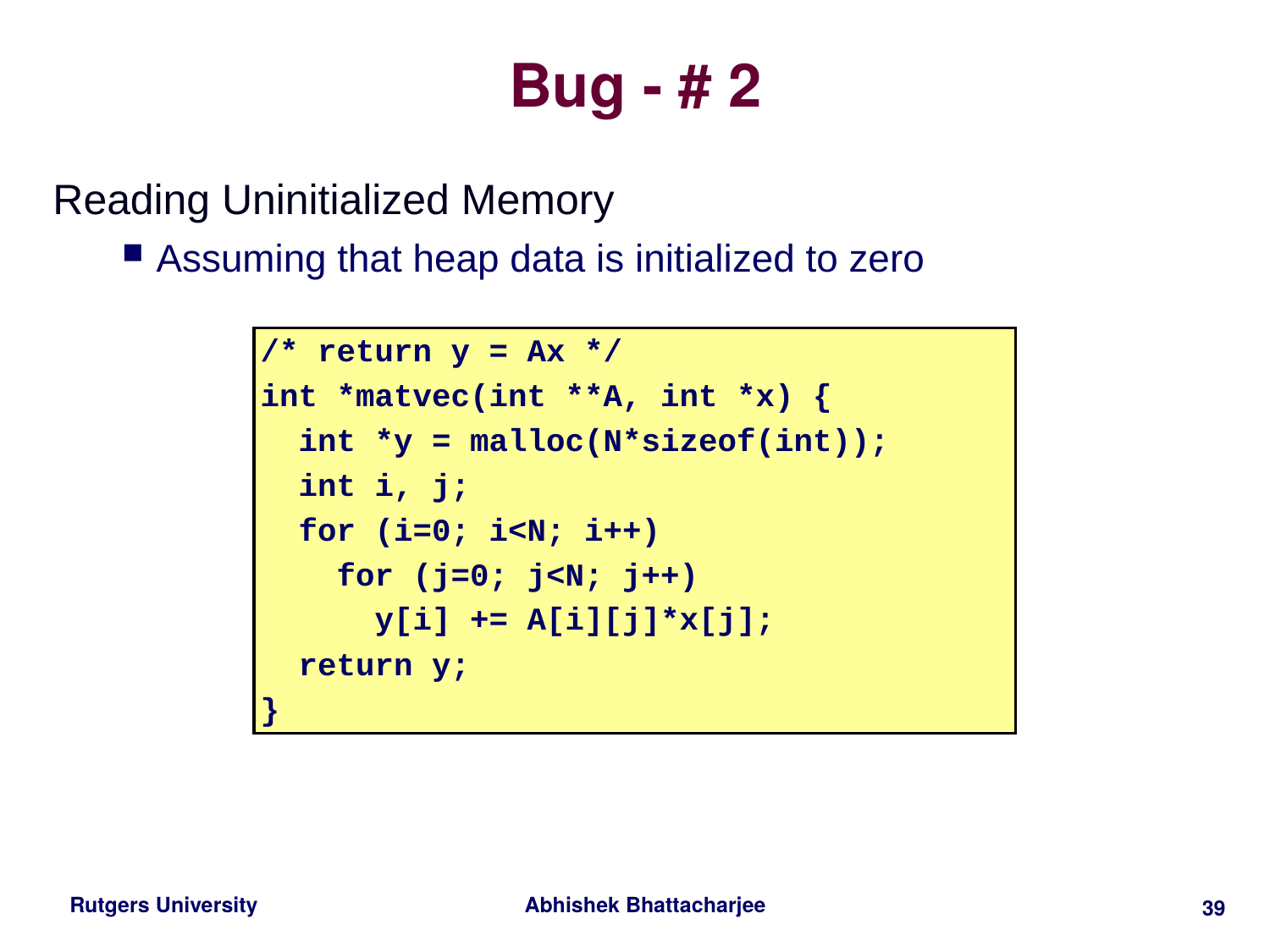

# Bug - # 2
Reading Uninitialized Memory
Assuming that heap data is initialized to zero
/* return y = Ax */
int *matvec(int **A, int *x) {
  int *y = malloc(N*sizeof(int));
  int i, j;
  for (i=0; i<N; i++)
    for (j=0; j<N; j++)
      y[i] += A[i][j]*x[j];
  return y;
}